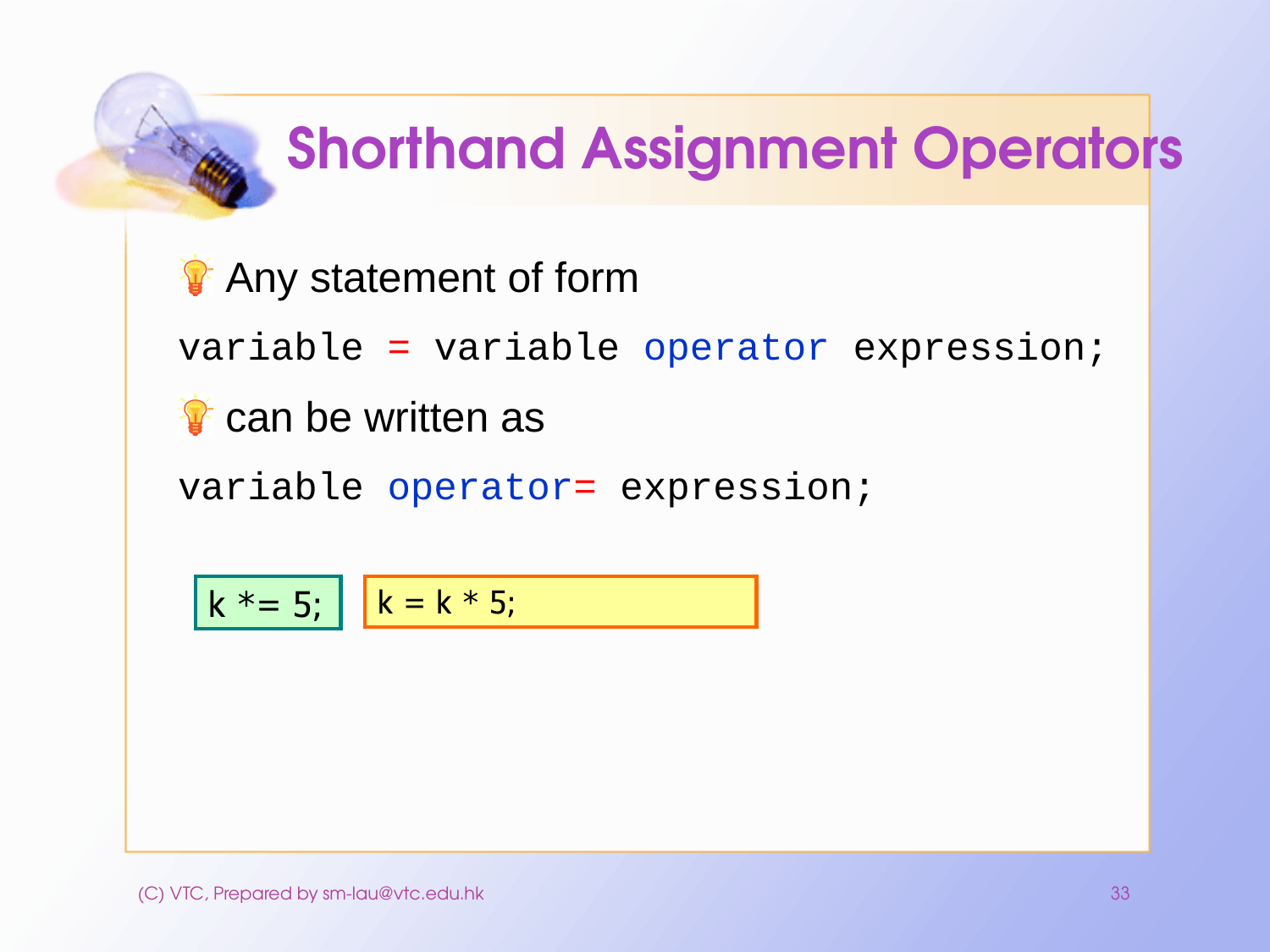

# Shorthand Assignment Operators
Any statement of form
variable = variable operator expression;
can be written as
variable operator= expression;

k *= 5;
k = k * 5;
(C) VTC, Prepared by sm-lau@vtc.edu.hk
33